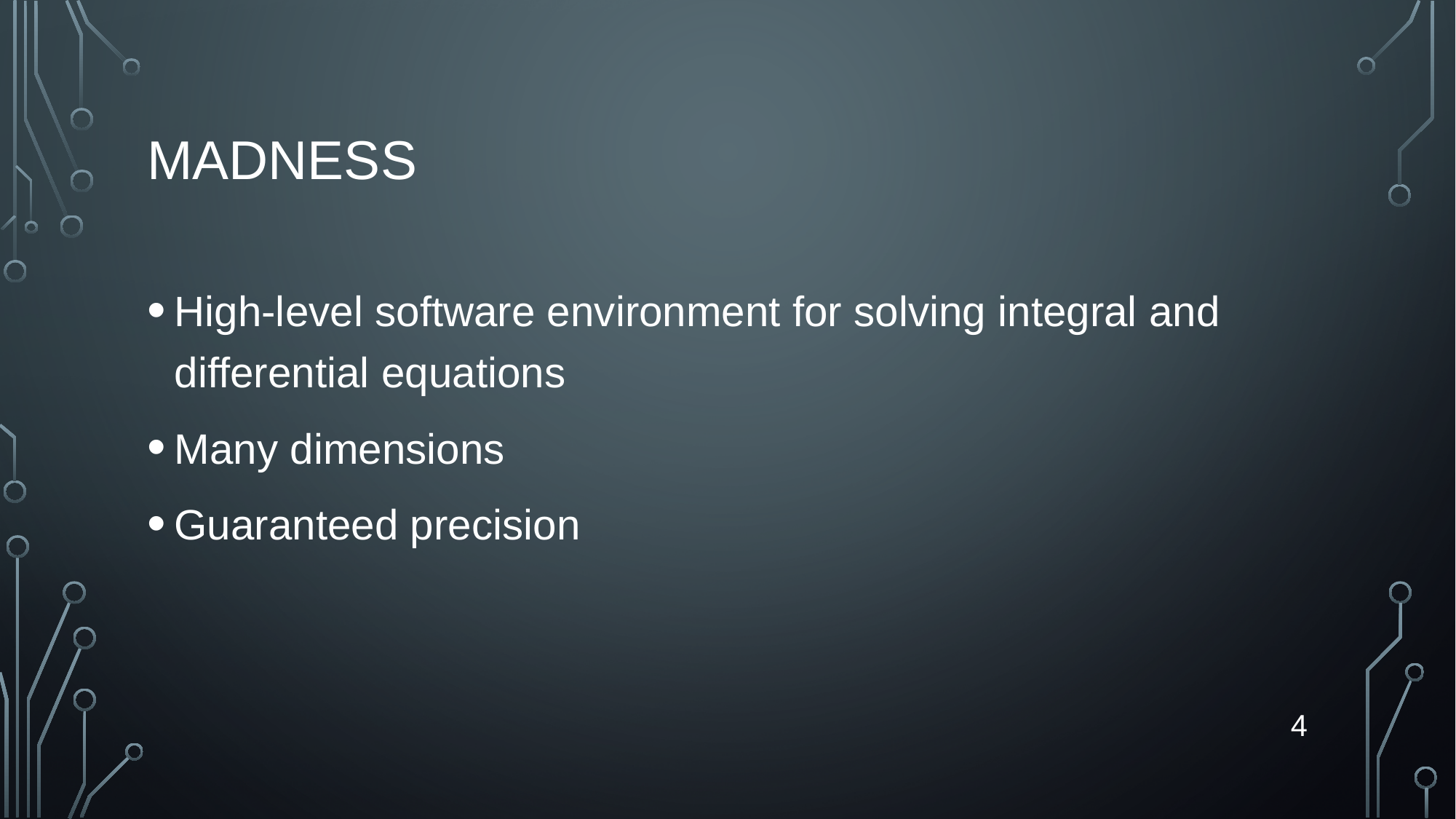

# MADNESS
High-level software environment for solving integral and differential equations
Many dimensions
Guaranteed precision
4